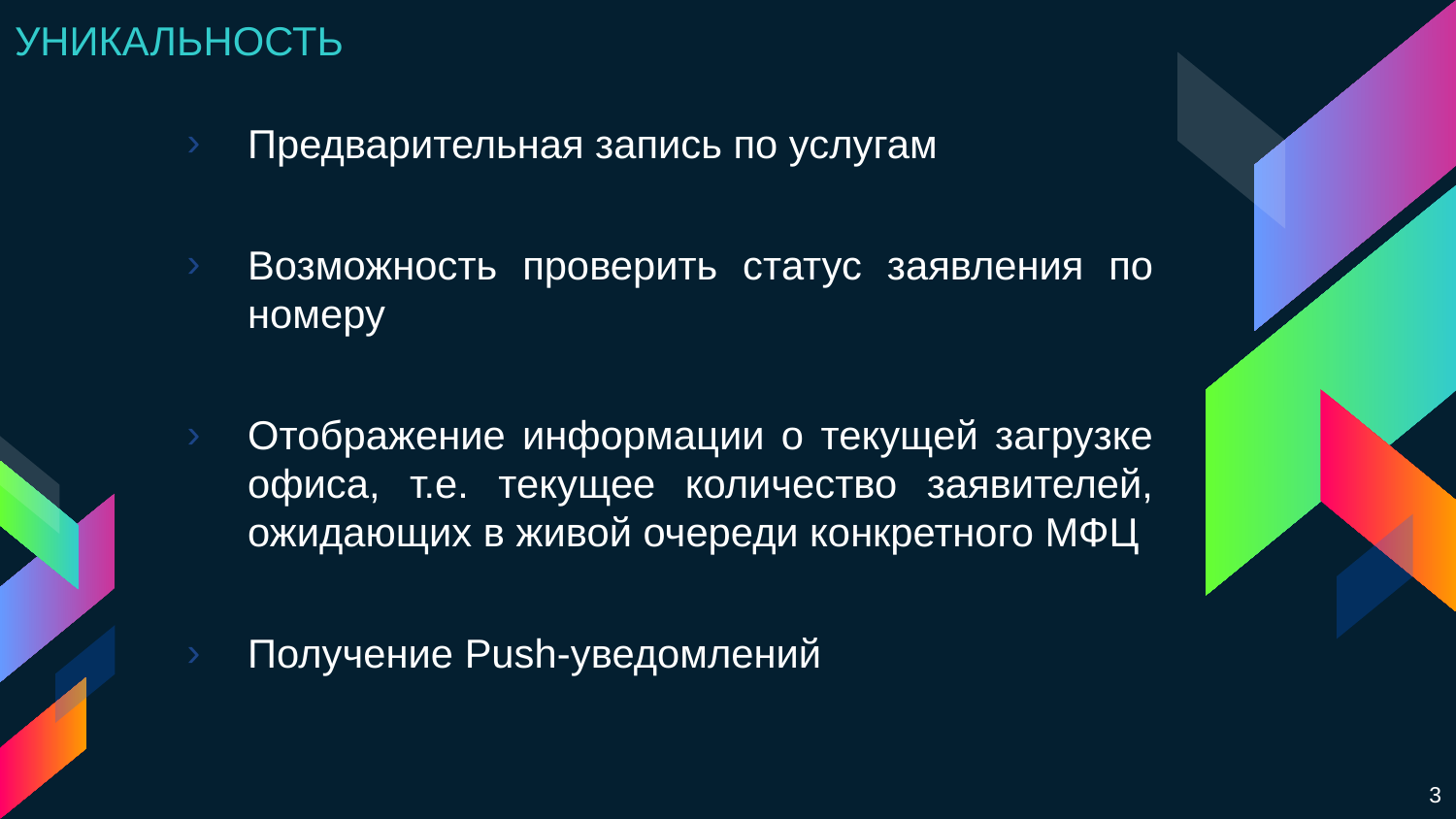

УНИКАЛЬНОСТЬ
Предварительная запись по услугам

Возможность проверить статус заявления по номеру

Отображение информации о текущей загрузке офиса, т.е. текущее количество заявителей, ожидающих в живой очереди конкретного МФЦ

Получение Push-уведомлений
3